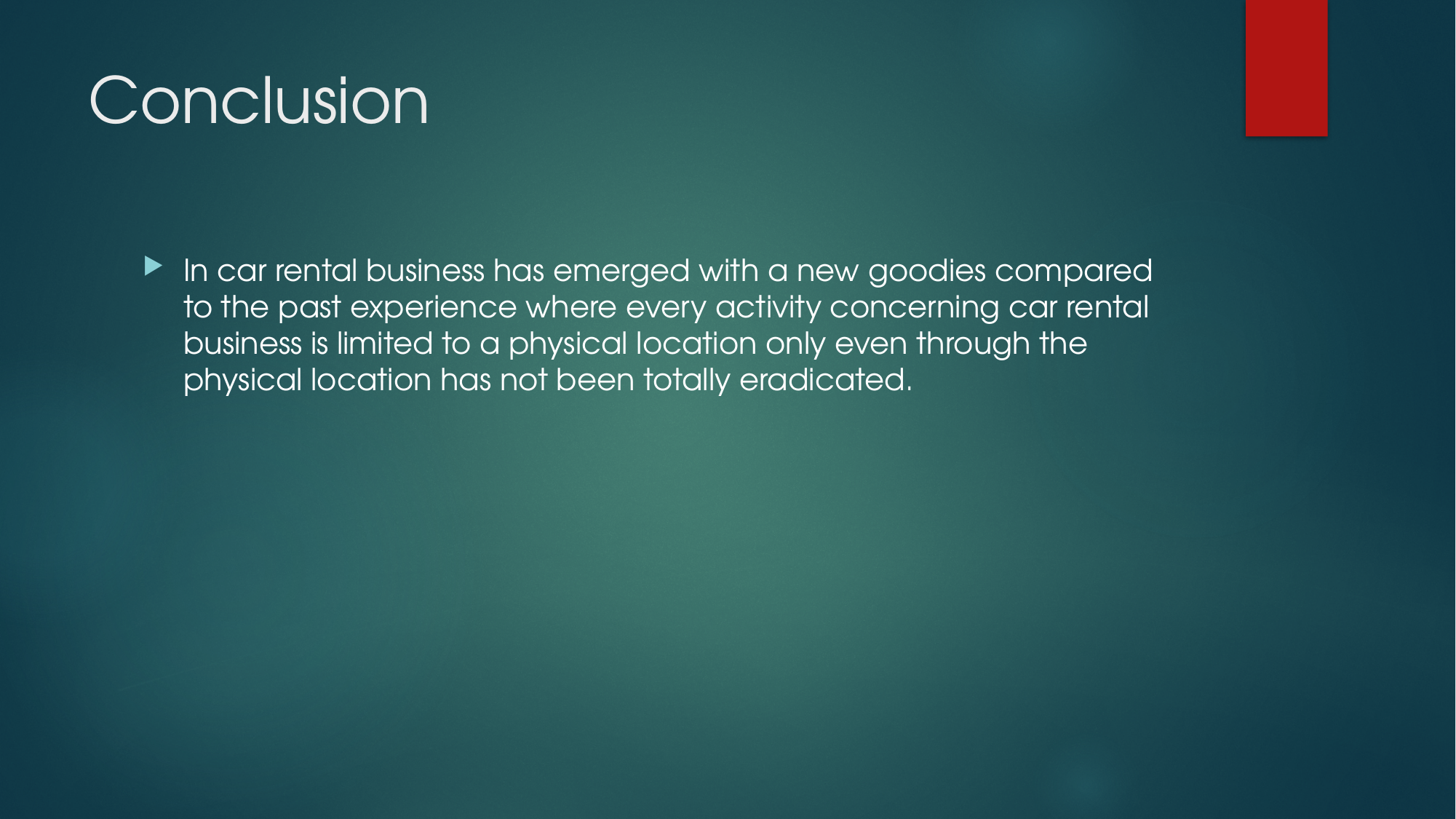

# Conclusion
In car rental business has emerged with a new goodies compared to the past experience where every activity concerning car rental business is limited to a physical location only even through the physical location has not been totally eradicated.